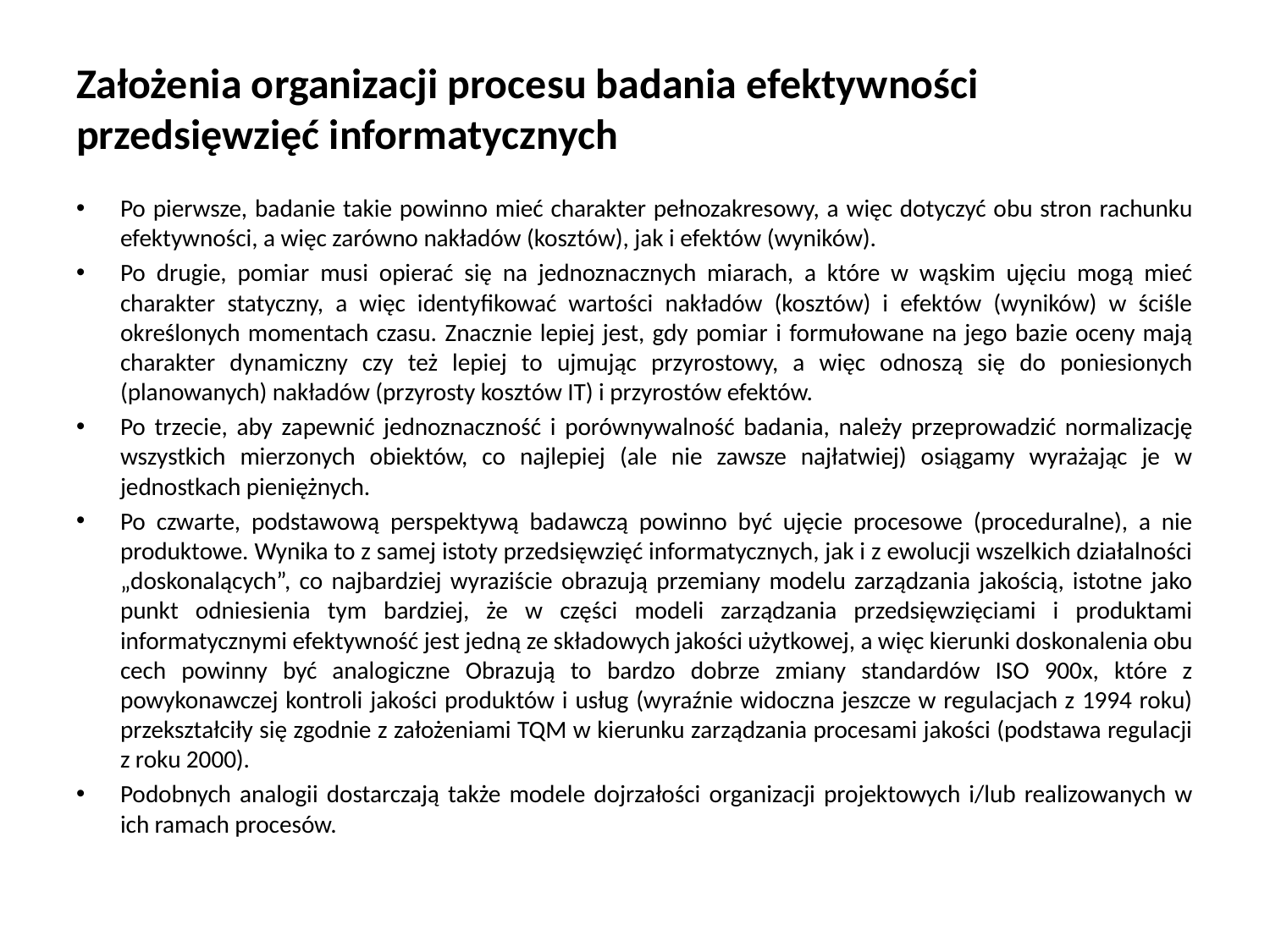

# Założenia organizacji procesu badania efektywności przedsięwzięć informatycznych
Po pierwsze, badanie takie powinno mieć charakter pełnozakresowy, a więc dotyczyć obu stron rachunku efektywności, a więc zarówno nakładów (kosztów), jak i efektów (wyników).
Po drugie, pomiar musi opierać się na jednoznacznych miarach, a które w wąskim ujęciu mogą mieć charakter statyczny, a więc identyfikować wartości nakładów (kosztów) i efektów (wyników) w ściśle określonych momentach czasu. Znacznie lepiej jest, gdy pomiar i formułowane na jego bazie oceny mają charakter dynamiczny czy też lepiej to ujmując przyrostowy, a więc odnoszą się do poniesionych (planowanych) nakładów (przyrosty kosztów IT) i przyrostów efektów.
Po trzecie, aby zapewnić jednoznaczność i porównywalność badania, należy przeprowadzić normalizację wszystkich mierzonych obiektów, co najlepiej (ale nie zawsze najłatwiej) osiągamy wyrażając je w jednostkach pieniężnych.
Po czwarte, podstawową perspektywą badawczą powinno być ujęcie procesowe (proceduralne), a nie produktowe. Wynika to z samej istoty przedsięwzięć informatycznych, jak i z ewolucji wszelkich działalności „doskonalących”, co najbardziej wyraziście obrazują przemiany modelu zarządzania jakością, istotne jako punkt odniesienia tym bardziej, że w części modeli zarządzania przedsięwzięciami i produktami informatycznymi efektywność jest jedną ze składowych jakości użytkowej, a więc kierunki doskonalenia obu cech powinny być analogiczne Obrazują to bardzo dobrze zmiany standardów ISO 900x, które z powykonawczej kontroli jakości produktów i usług (wyraźnie widoczna jeszcze w regulacjach z 1994 roku) przekształciły się zgodnie z założeniami TQM w kierunku zarządzania procesami jakości (podstawa regulacji z roku 2000).
Podobnych analogii dostarczają także modele dojrzałości organizacji projektowych i/lub realizowanych w ich ramach procesów.